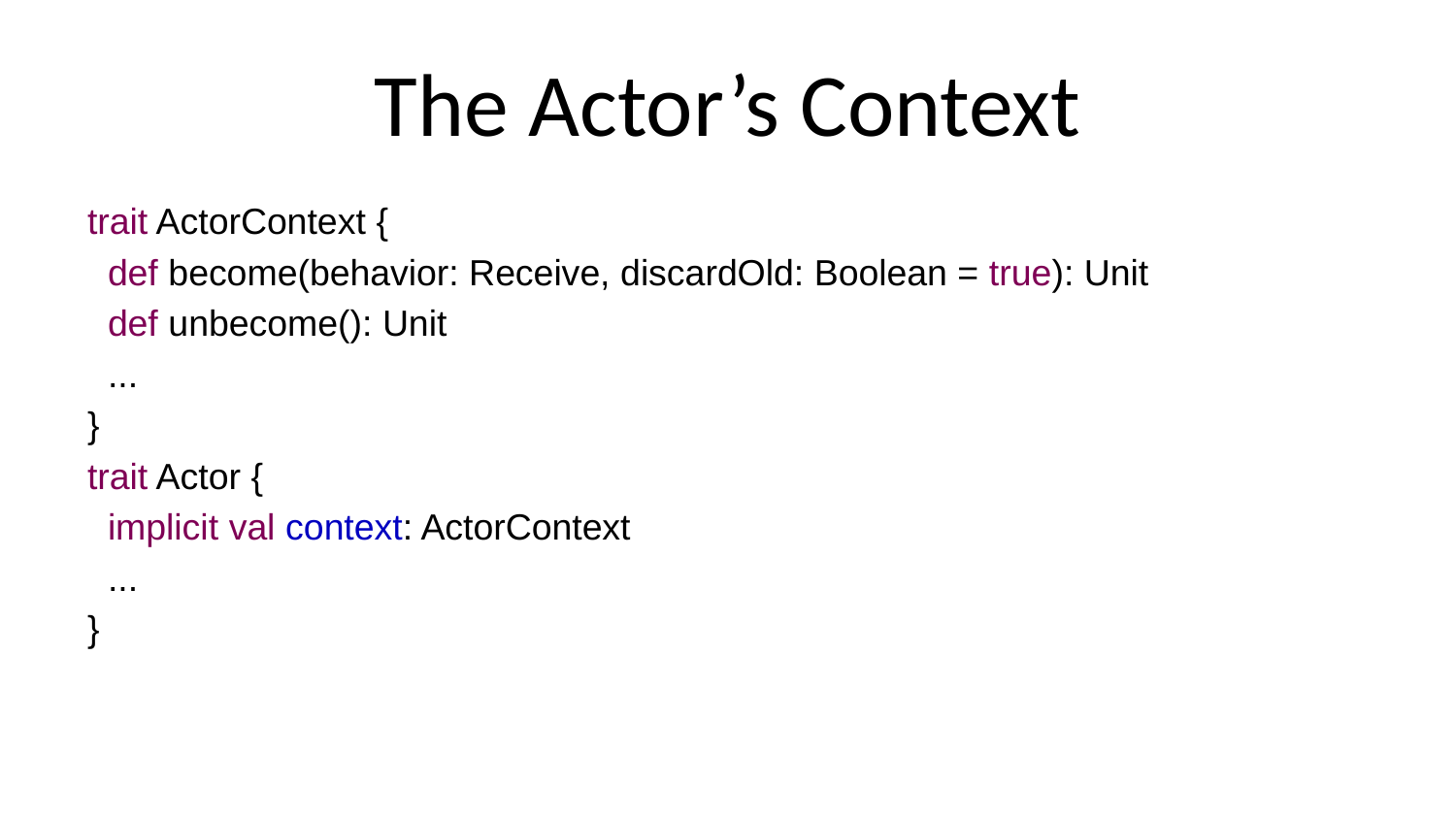

# The Actor’s Context
trait ActorContext {
  def become(behavior: Receive, discardOld: Boolean = true): Unit
  def unbecome(): Unit
  ...
}
trait Actor {
  implicit val context: ActorContext
  ...
}